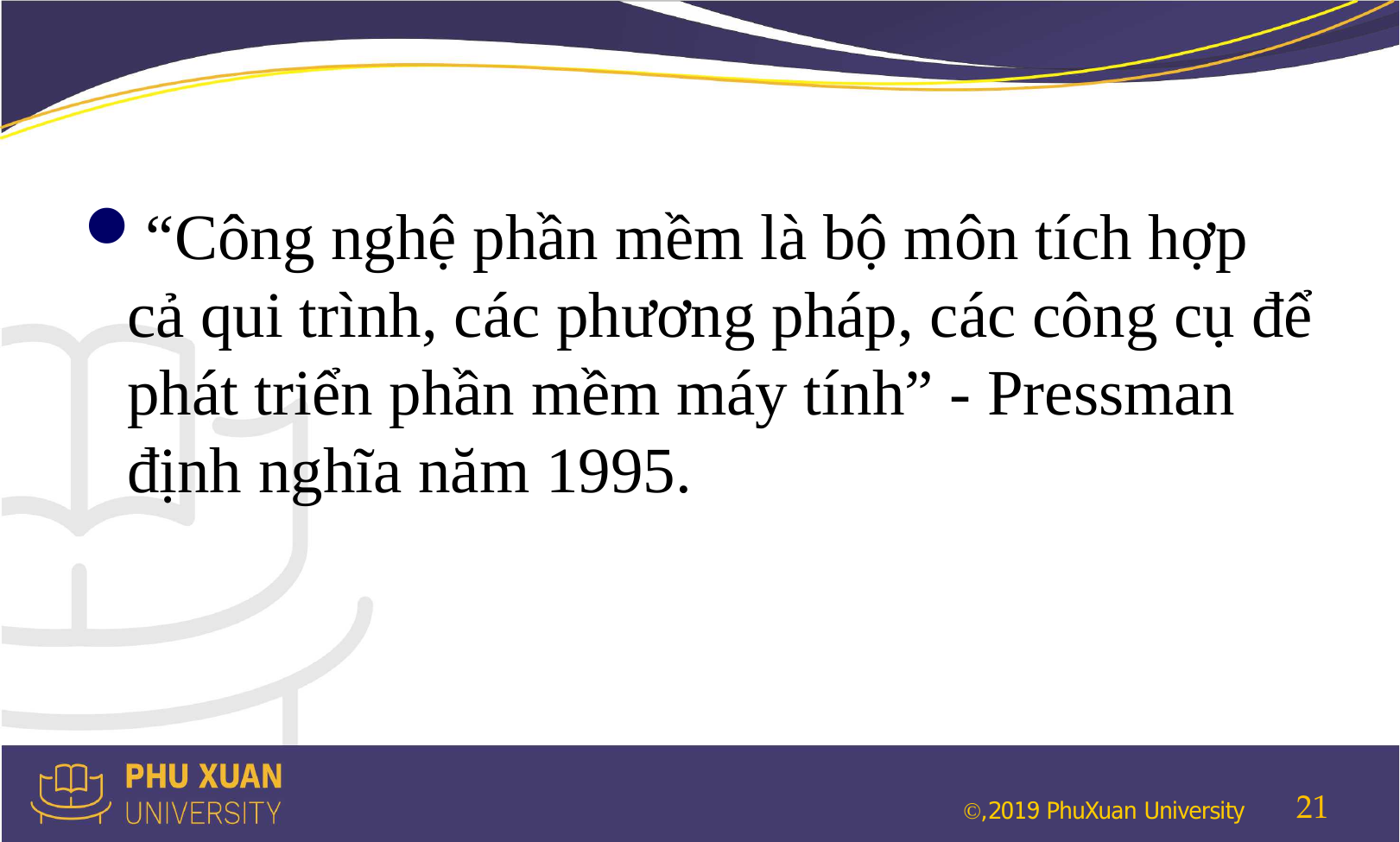

#
“Công nghệ phần mềm là bộ môn tích hợp cả qui trình, các phương pháp, các công cụ để phát triển phần mềm máy tính” - Pressman định nghĩa năm 1995.
21